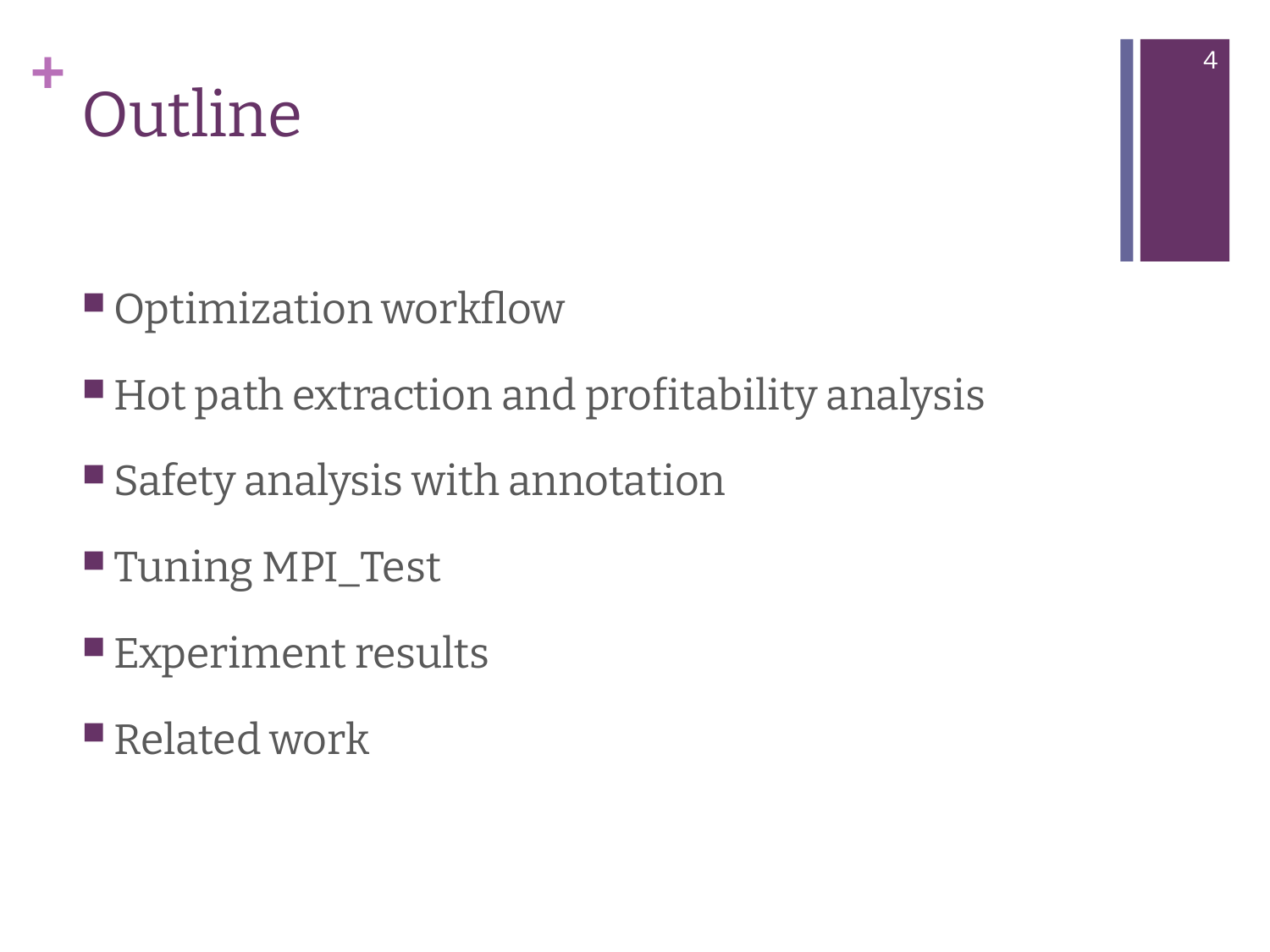

4
# Outline
Optimization workflow
Hot path extraction and profitability analysis
Safety analysis with annotation
Tuning MPI_Test
Experiment results
Related work